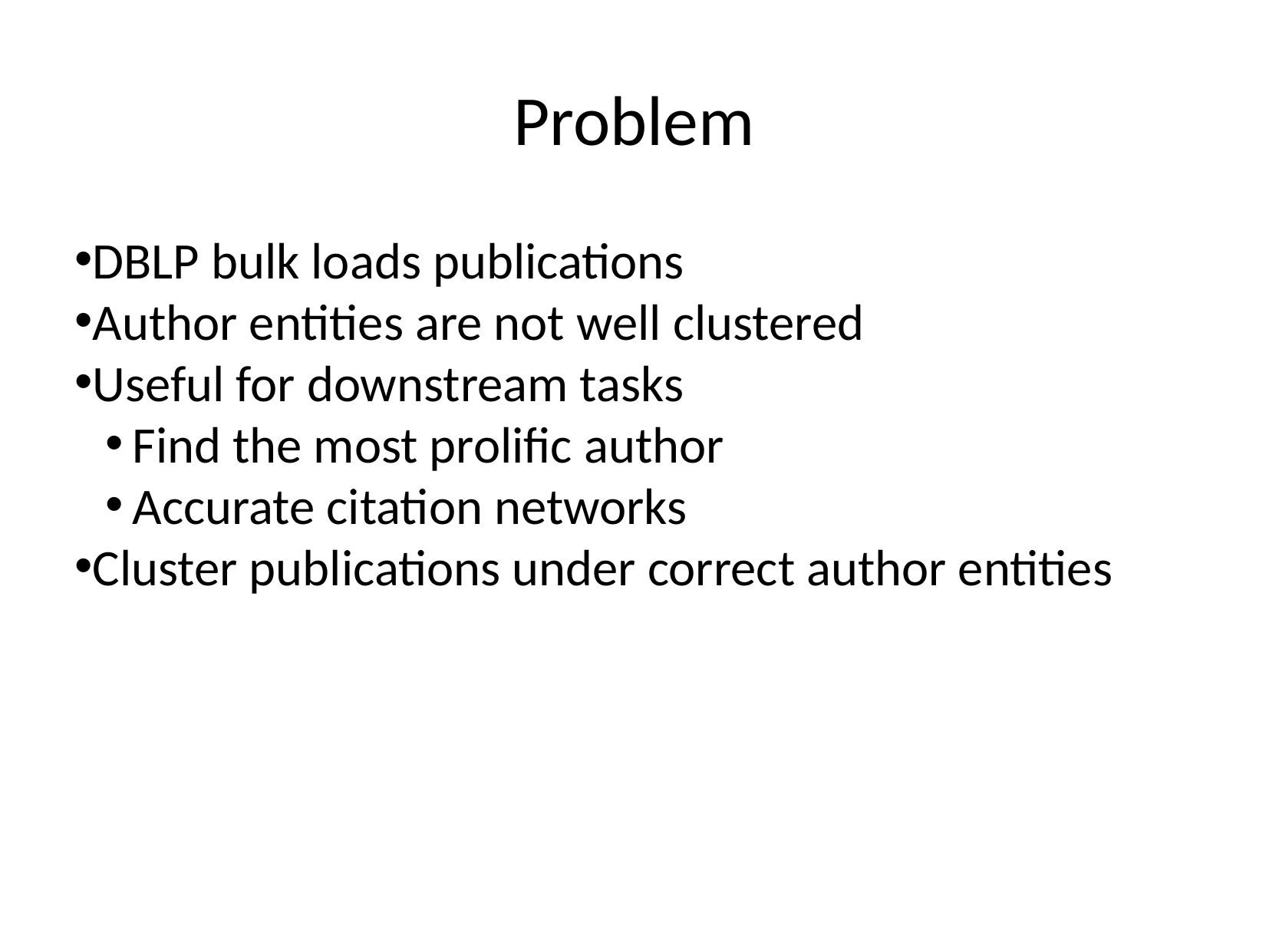

Problem
DBLP bulk loads publications
Author entities are not well clustered
Useful for downstream tasks
Find the most prolific author
Accurate citation networks
Cluster publications under correct author entities